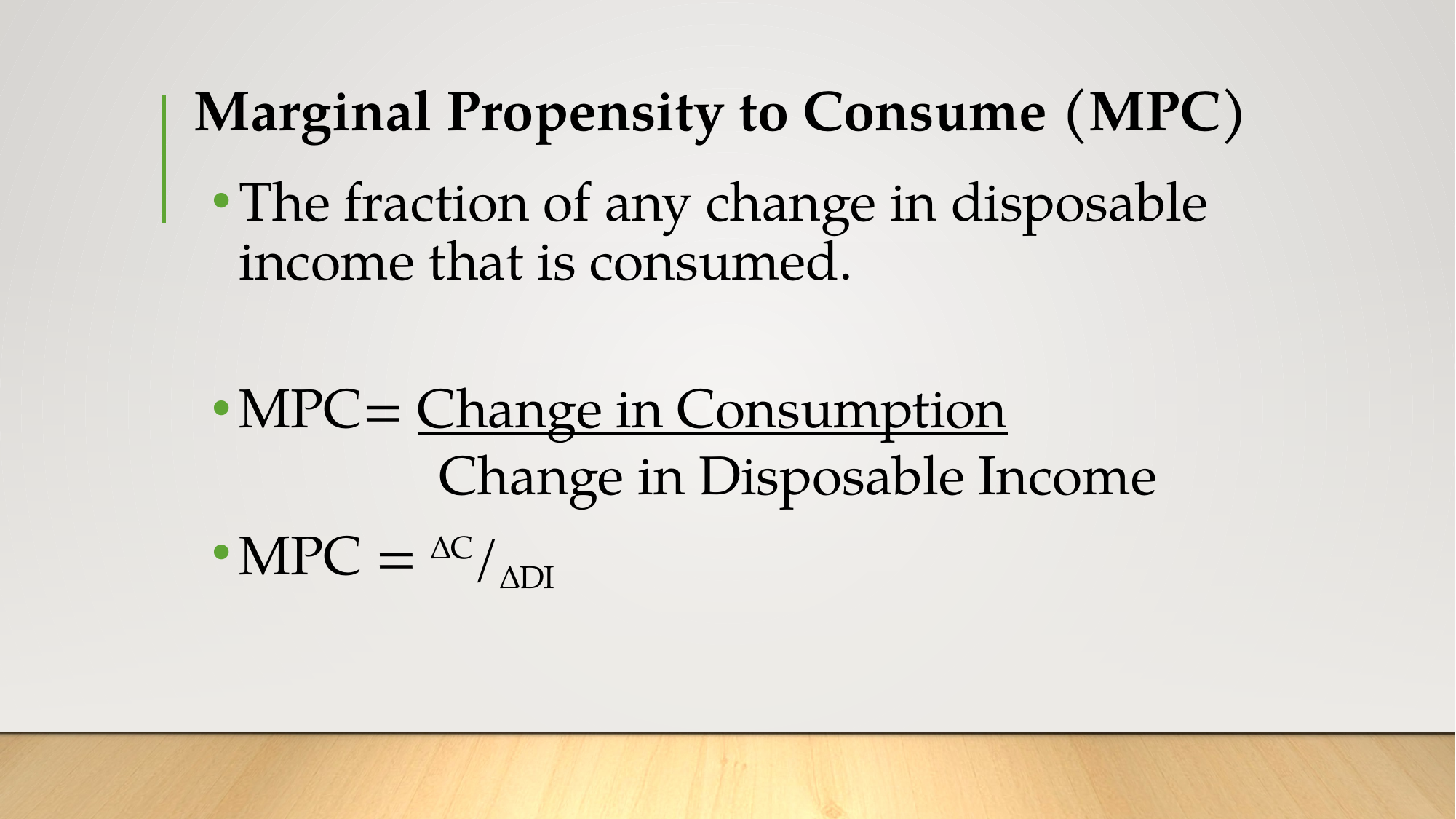

# Marginal Propensity to Consume (MPC)
The fraction of any change in disposable income that is consumed.

MPC= Change in Consumption
 Change in Disposable Income
MPC = ΔC/ΔDI